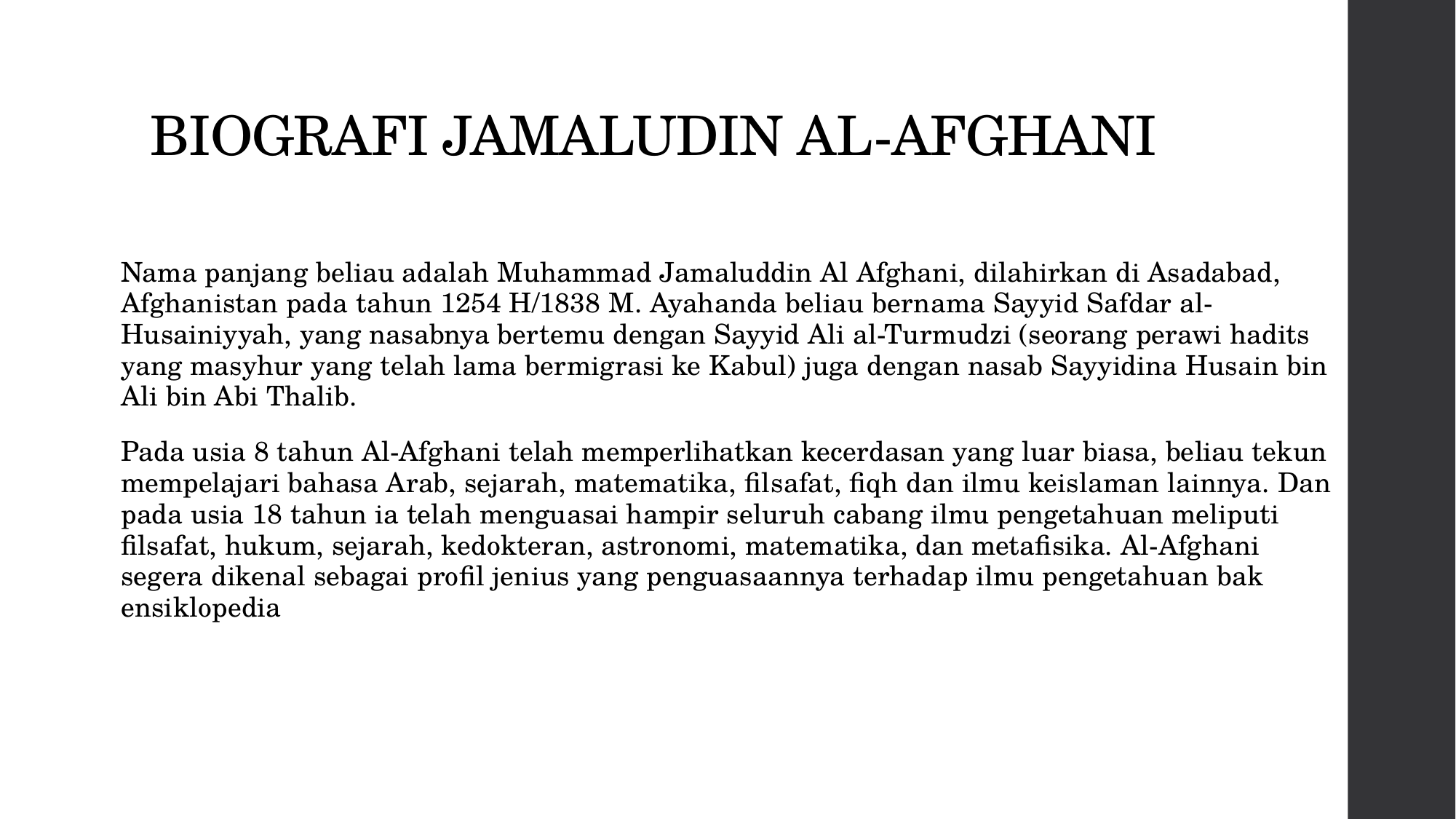

# BIOGRAFI JAMALUDIN AL-AFGHANI
Nama panjang beliau adalah Muhammad Jamaluddin Al Afghani, dilahirkan di Asadabad, Afghanistan pada tahun 1254 H/1838 M. Ayahanda beliau bernama Sayyid Safdar al-Husainiyyah, yang nasabnya bertemu dengan Sayyid Ali al-Turmudzi (seorang perawi hadits yang masyhur yang telah lama bermigrasi ke Kabul) juga dengan nasab Sayyidina Husain bin Ali bin Abi Thalib.
Pada usia 8 tahun Al-Afghani telah memperlihatkan kecerdasan yang luar biasa, beliau tekun mempela­jari bahasa Arab, sejarah, matematika, fil­safat, fiqh dan ilmu keislaman lainnya. Dan pada usia 18 tahun ia telah menguasai hampir seluruh cabang ilmu pengetahuan meliputi filsafat, hukum, sejarah, kedokteran, astronomi, matematika, dan metafisika. Al-Afghani segera dikenal sebagai profil jenius yang penguasaannya terhadap ilmu pengetahuan bak ensiklopedia